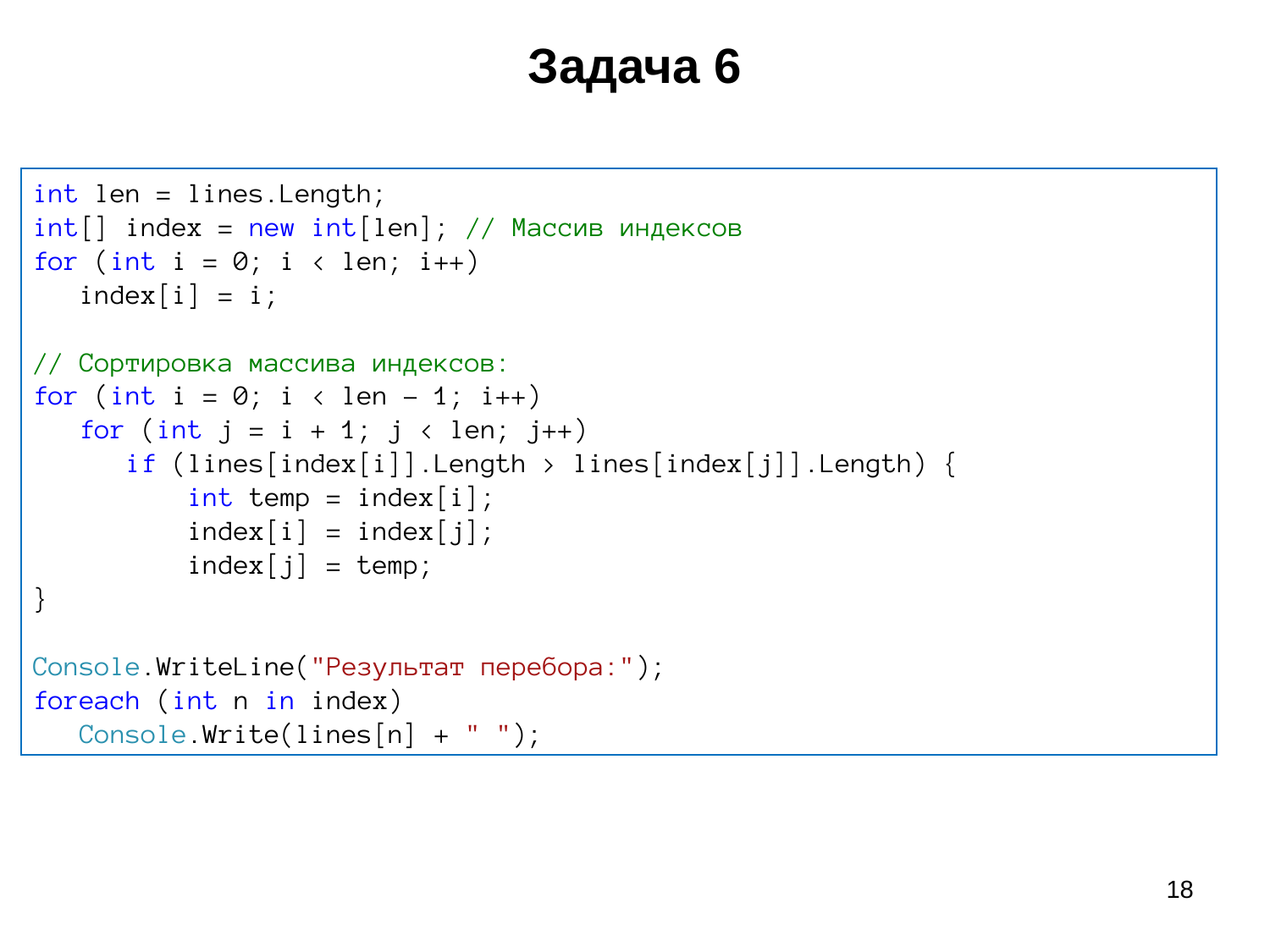

# Задача 6
int len = lines.Length;
int[] index = new int[len]; // Массив индексов
for (int i = 0; i < len; i++)
   index[i] = i;

// Сортировка массива индексов:
for (int i = 0; i < len - 1; i++)
   for (int j = i + 1; j < len; j++)
      if (lines[index[i]].Length > lines[index[j]].Length) {
          int temp = index[i];
          index[i] = index[j];
          index[j] = temp;
}

Console.WriteLine("Результат перебора:");
foreach (int n in index)
   Console.Write(lines[n] + " ");
18